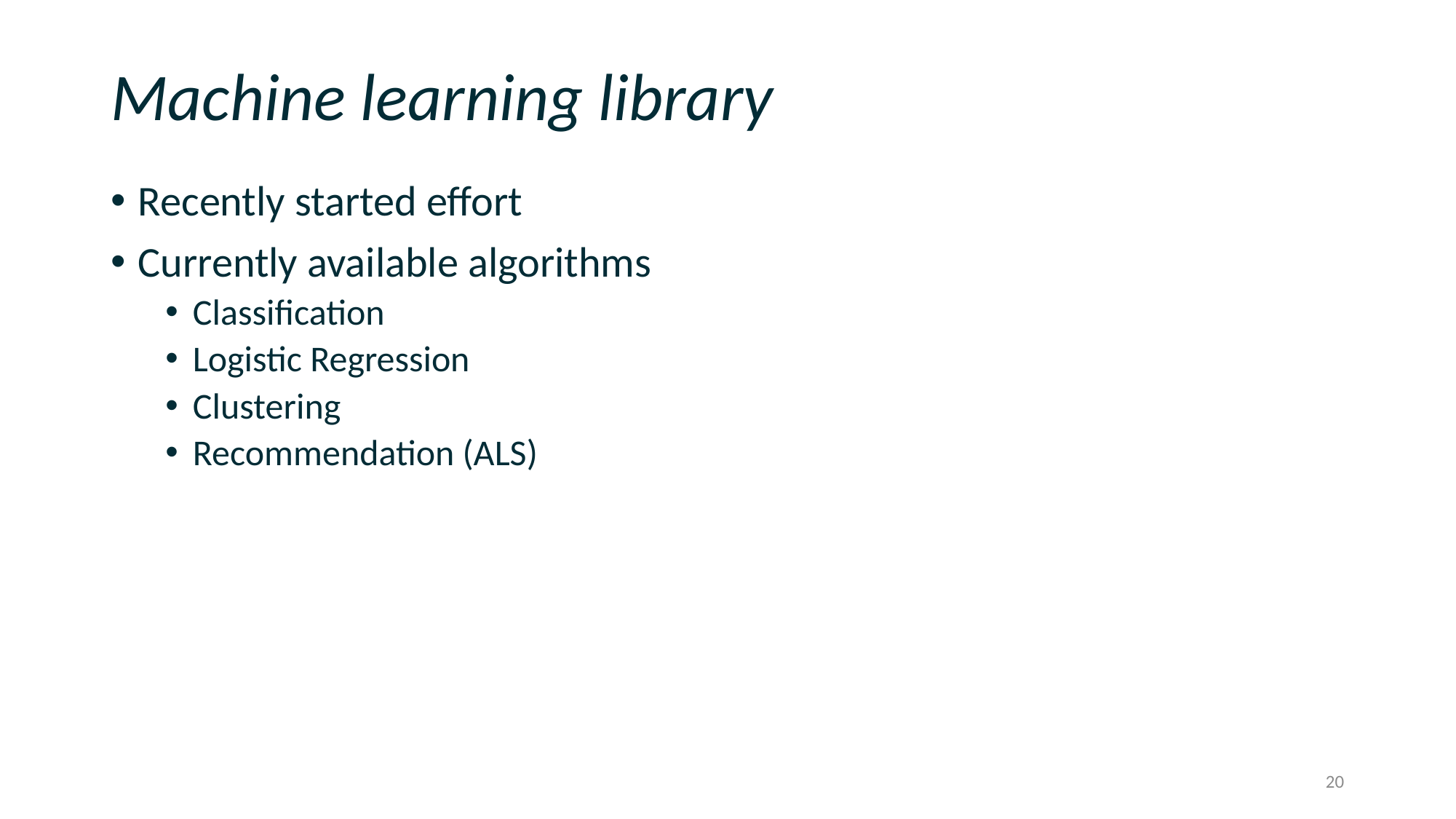

# Machine learning library
Recently started effort
Currently available algorithms
Classification
Logistic Regression
Clustering
Recommendation (ALS)
20